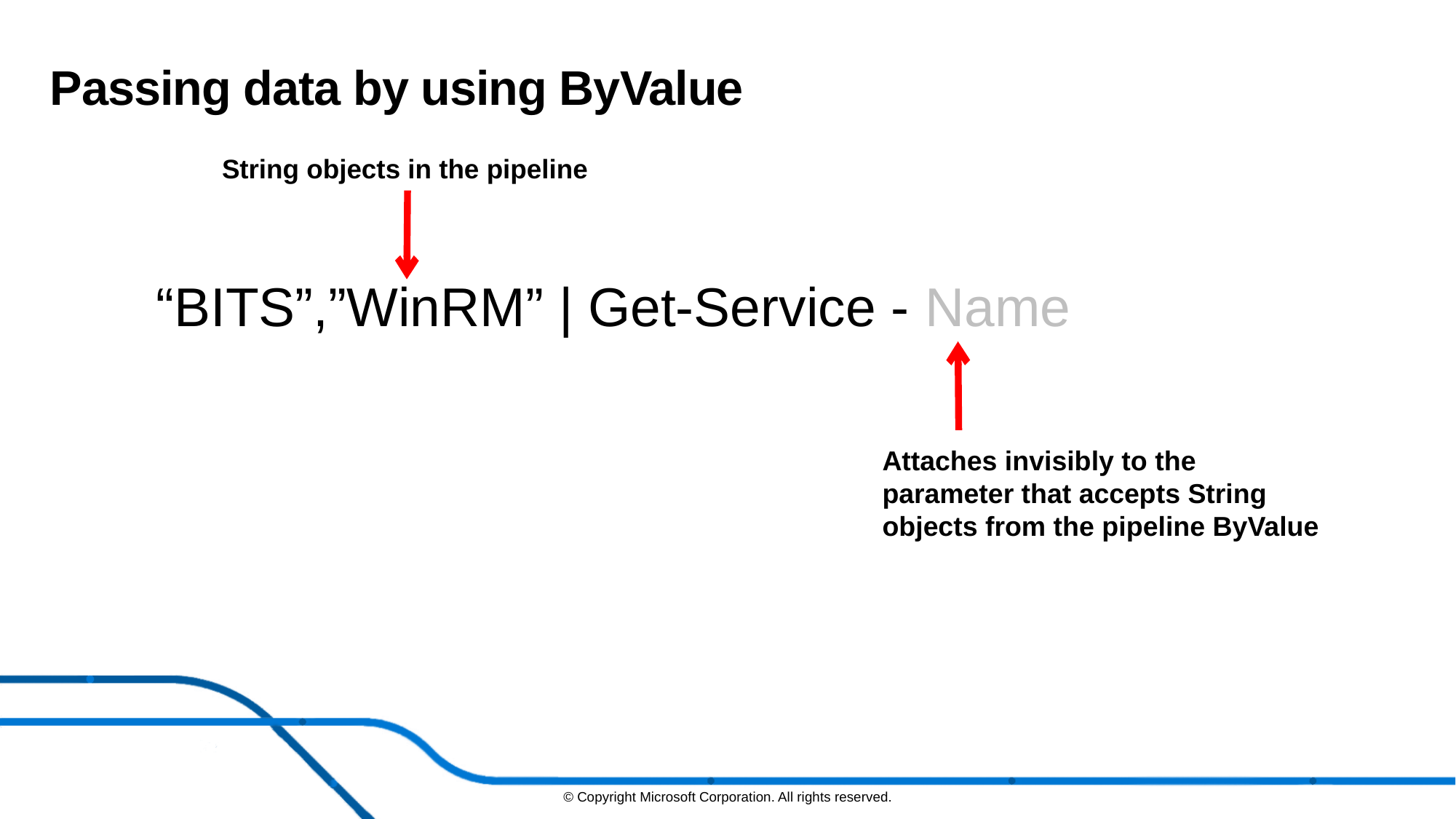

# Passing data by using ByValue
String objects in the pipeline
“BITS”,”WinRM” | Get-Service - Name
Attaches invisibly to the parameter that accepts String objects from the pipeline ByValue